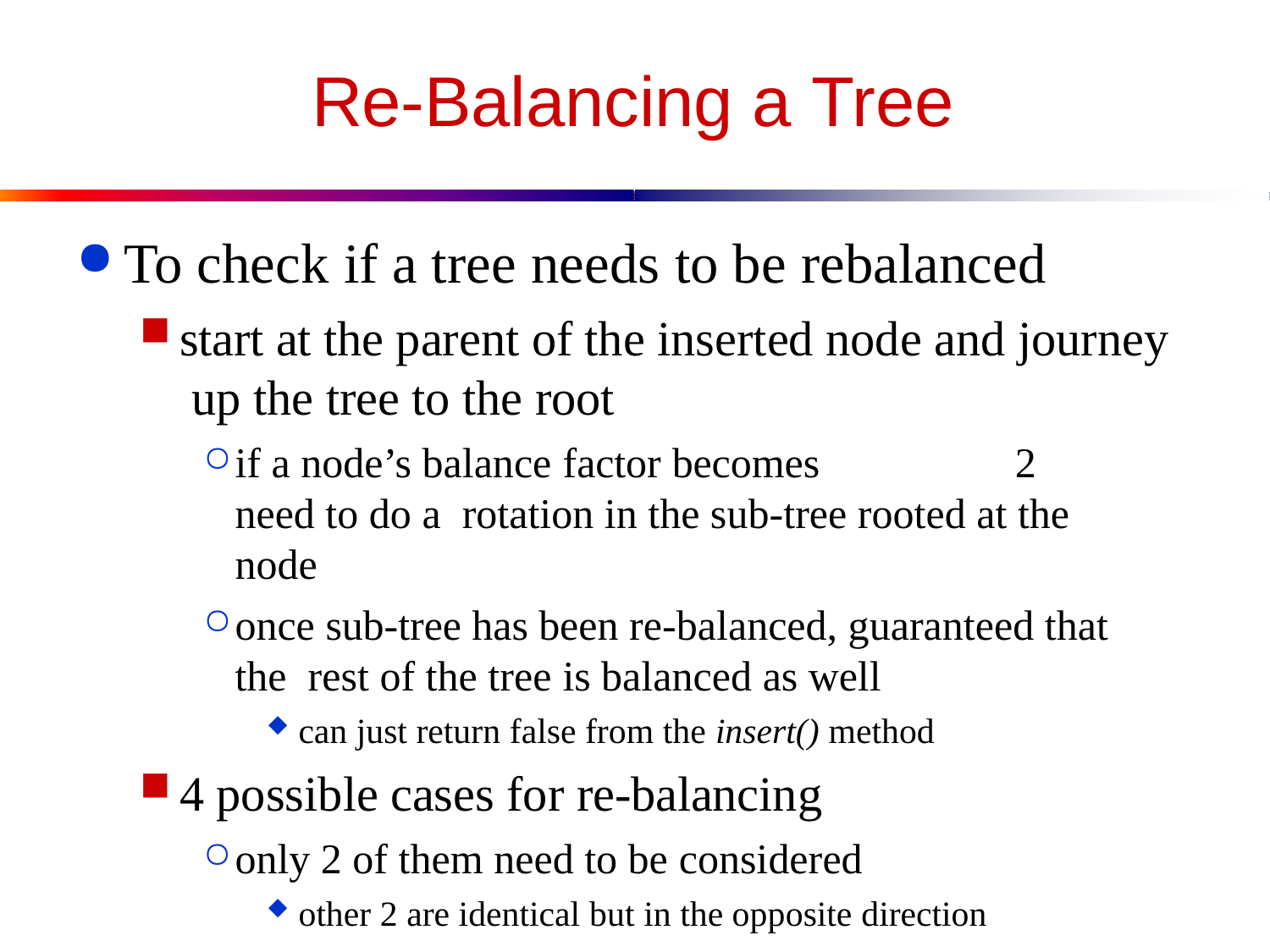

# Re-Balancing a Tree
To check if a tree needs to be rebalanced
start at the parent of the inserted node and journey  up the tree to the root
if a node’s balance factor becomes	2 need to do a  rotation in the sub-tree rooted at the node
once sub-tree has been re-balanced, guaranteed that the  rest of the tree is balanced as well
can just return false from the insert() method
4 possible cases for re-balancing
only 2 of them need to be considered
other 2 are identical but in the opposite direction